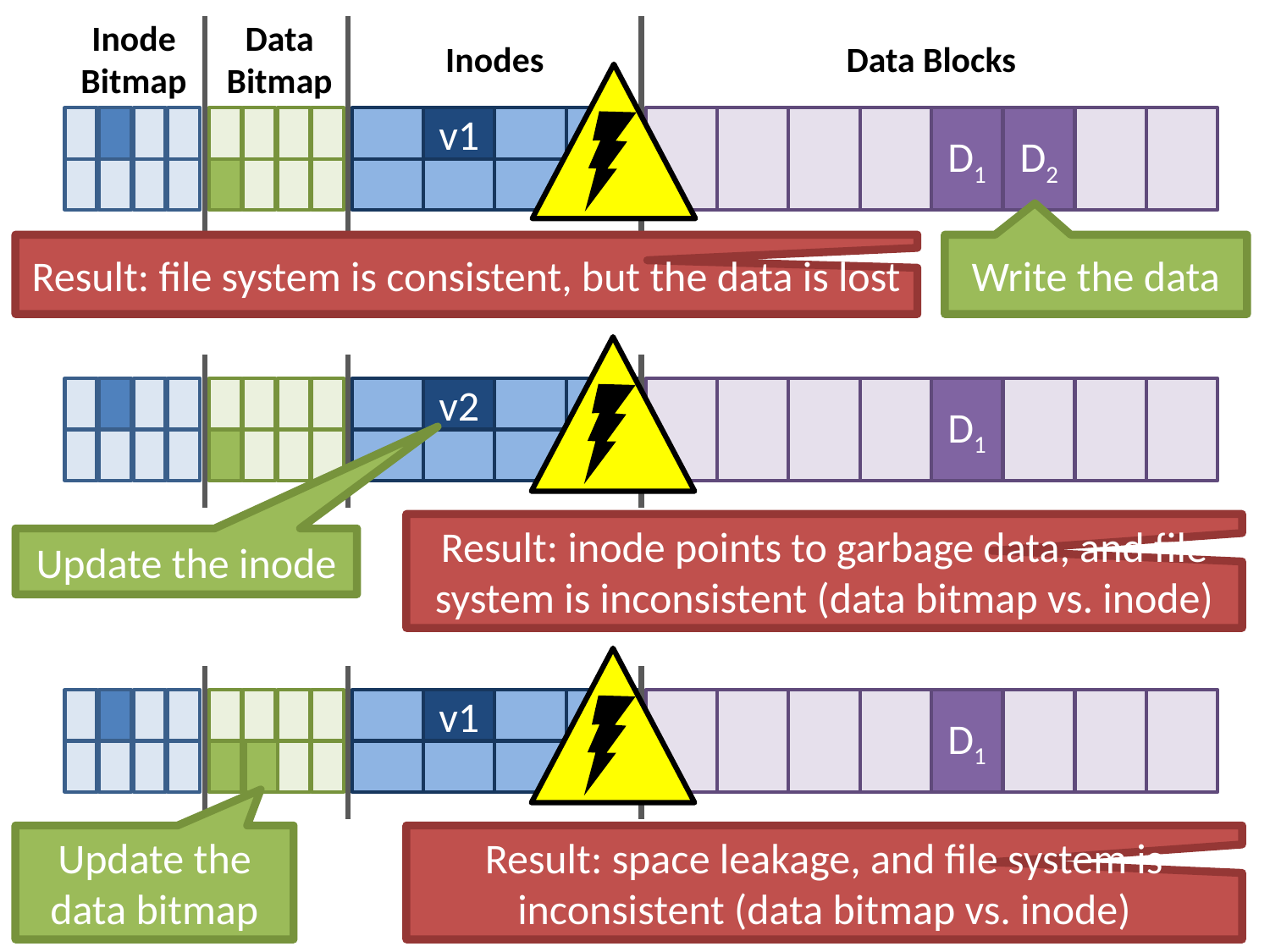

Inode
Bitmap
Data
Bitmap
Inodes
Data Blocks

v1

D1

D2
Result: file system is consistent, but the data is lost
Write the data

v1

D1

v2
Result: inode points to garbage data, and file system is inconsistent (data bitmap vs. inode)
Update the inode

v1

D1

Update the data bitmap
Result: space leakage, and file system is inconsistent (data bitmap vs. inode)